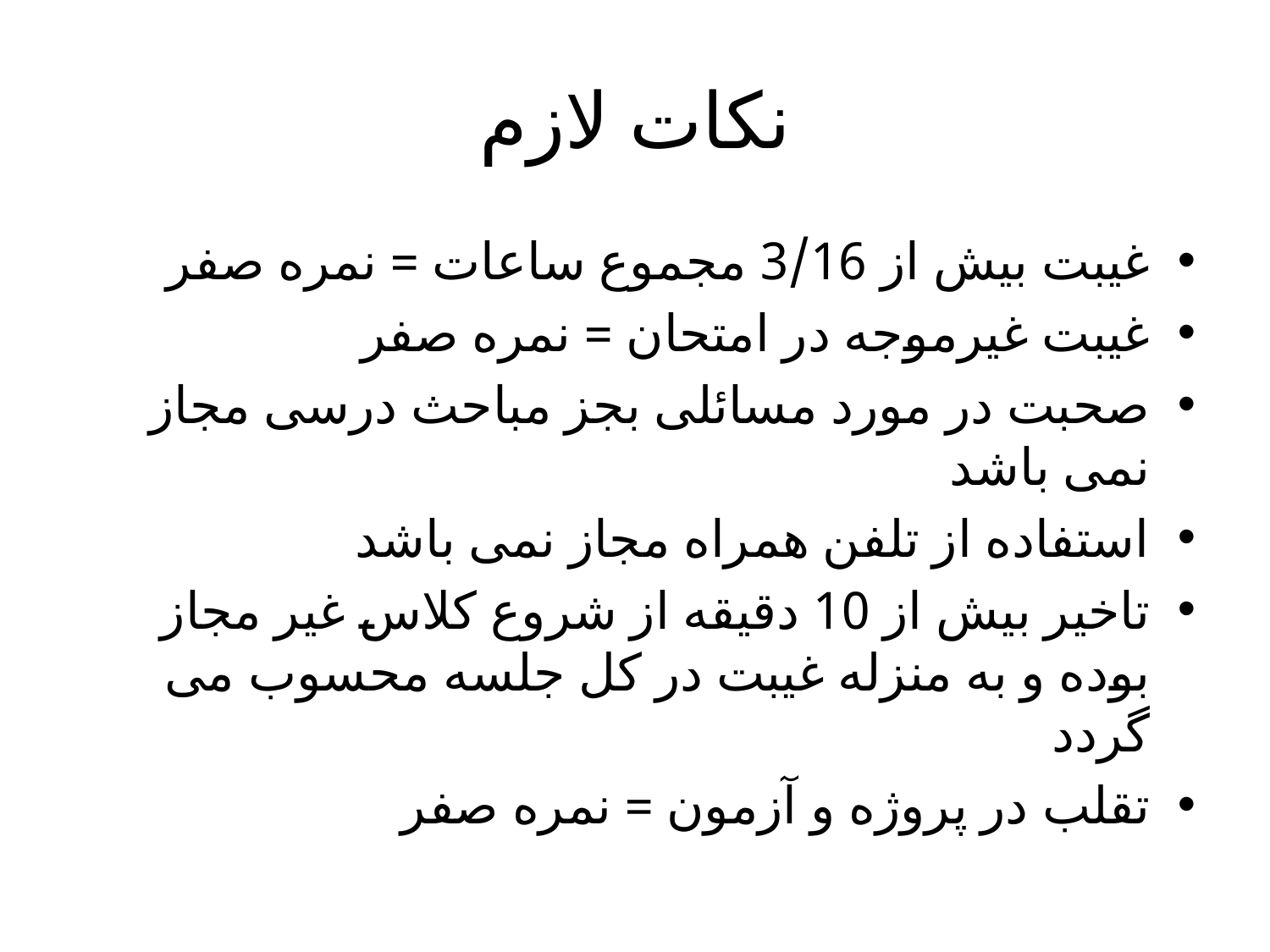

# نکات لازم
غیبت بیش از 3/16 مجموع ساعات = نمره صفر
غیبت غیرموجه در امتحان = نمره صفر
صحبت در مورد مسائلی بجز مباحث درسی مجاز نمی باشد
استفاده از تلفن همراه مجاز نمی باشد
تاخیر بیش از 10 دقیقه از شروع کلاس غیر مجاز بوده و به منزله غیبت در کل جلسه محسوب می گردد
تقلب در پروژه و آزمون = نمره صفر